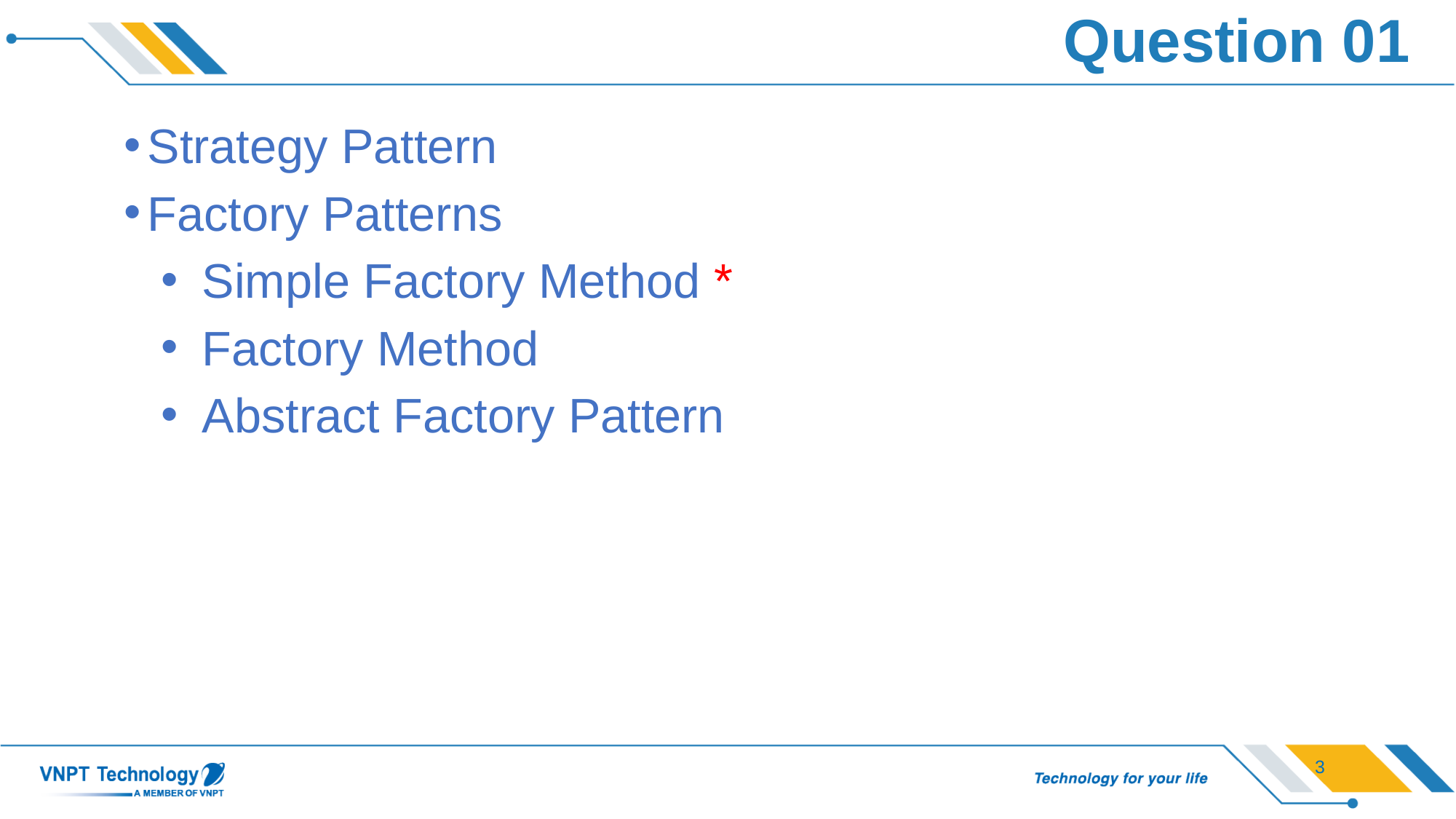

# Question 01

Strategy Pattern
Factory Patterns
Simple Factory Method *
Factory Method
Abstract Factory Pattern